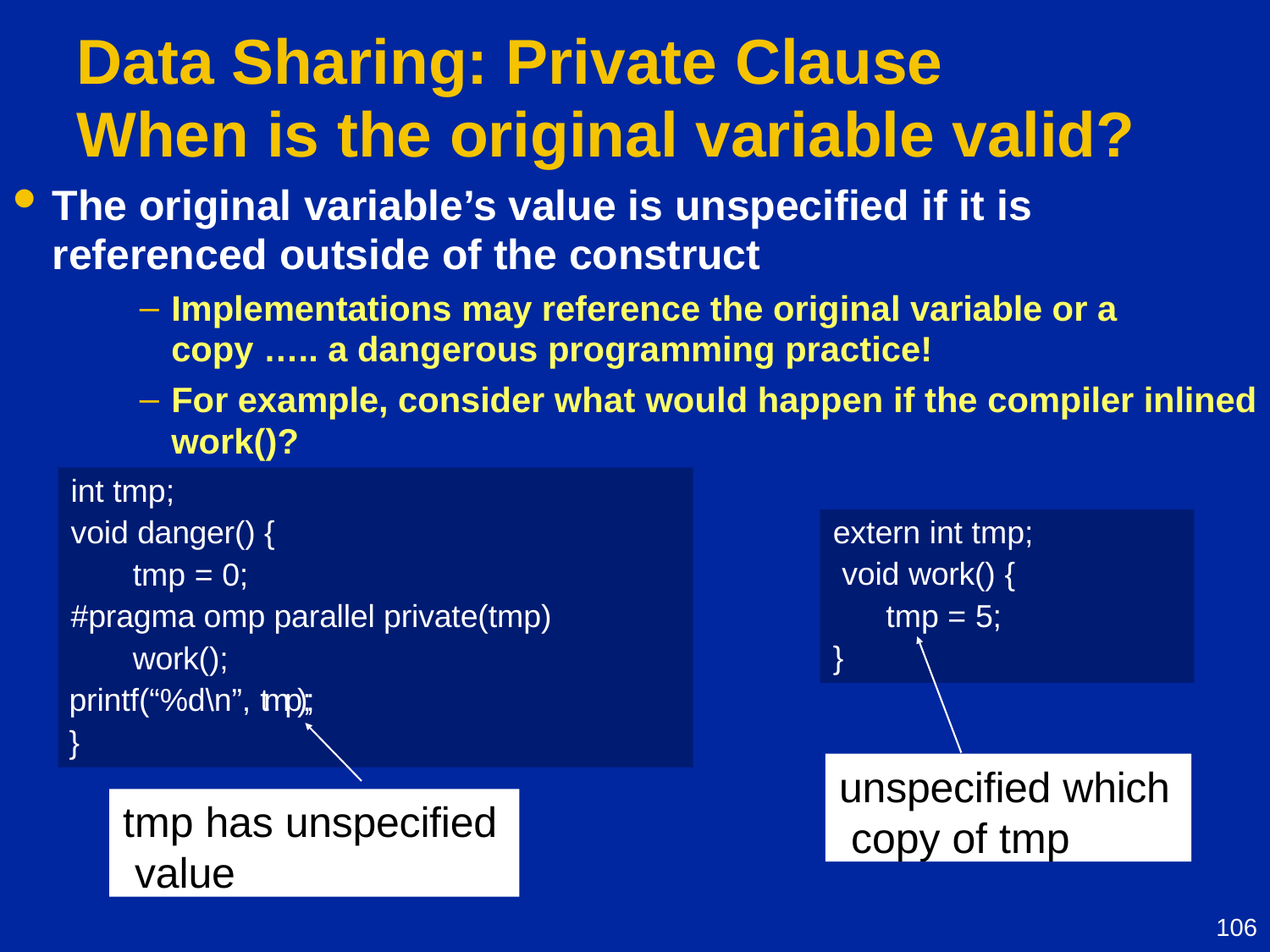

# Data Sharing: Private Clause
When is the original variable valid?
The original variable’s value is unspecified if it is
referenced outside of the construct
Implementations may reference the original variable or a
copy ….. a dangerous programming practice!
For example, consider what would happen if the compiler inlined
work()?
int tmp;
void danger() {  tmp = 0;
#pragma omp parallel private(tmp)  work();
printf(“%d\n”, tmp);;
}

extern int tmp;  void work() {
tmp = 5;
}

unspecified which  copy of tmp
tmp has unspecified  value
106